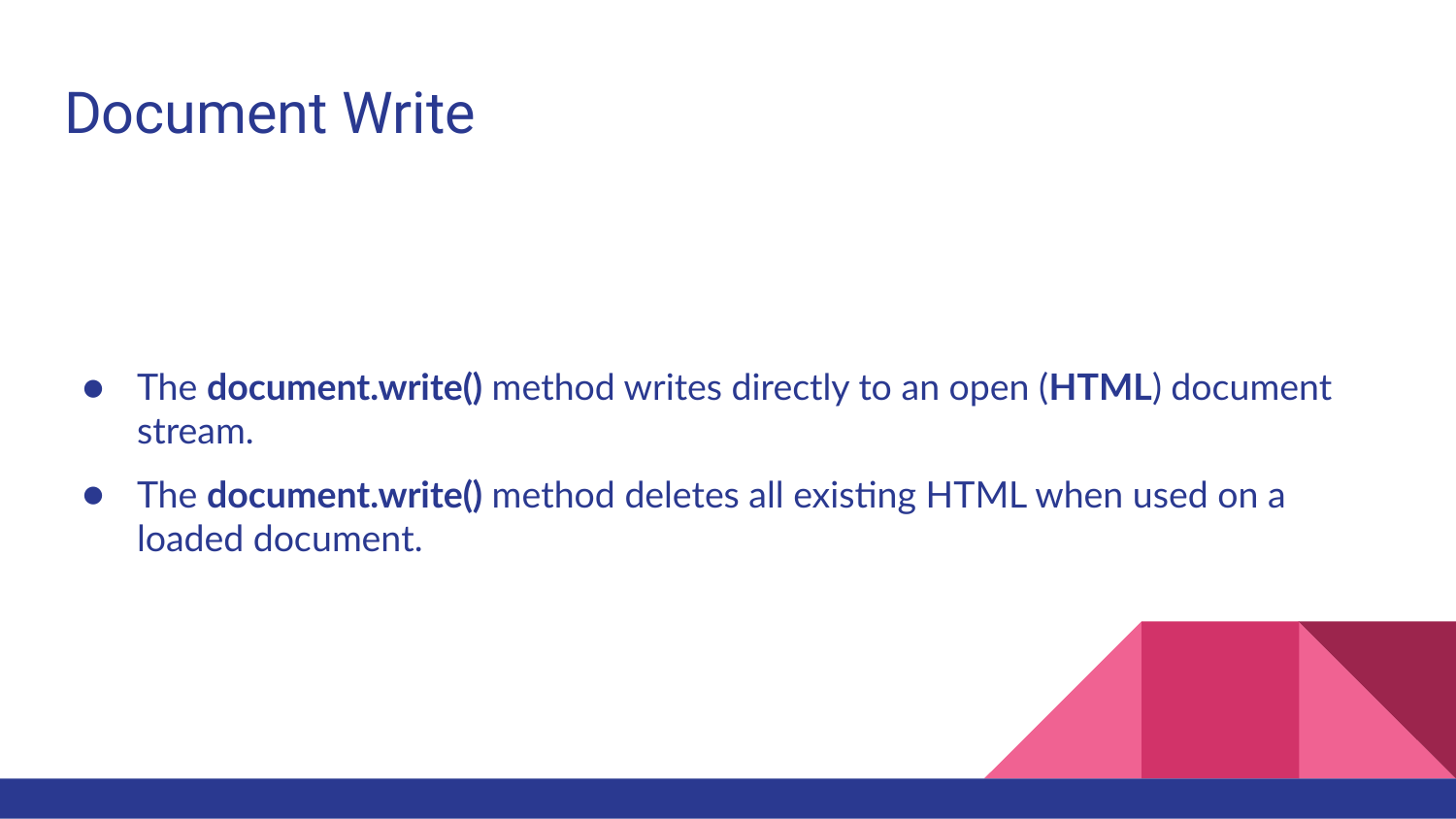

# Document Write
The document.write() method writes directly to an open (HTML) document stream.
The document.write() method deletes all existing HTML when used on a loaded document.